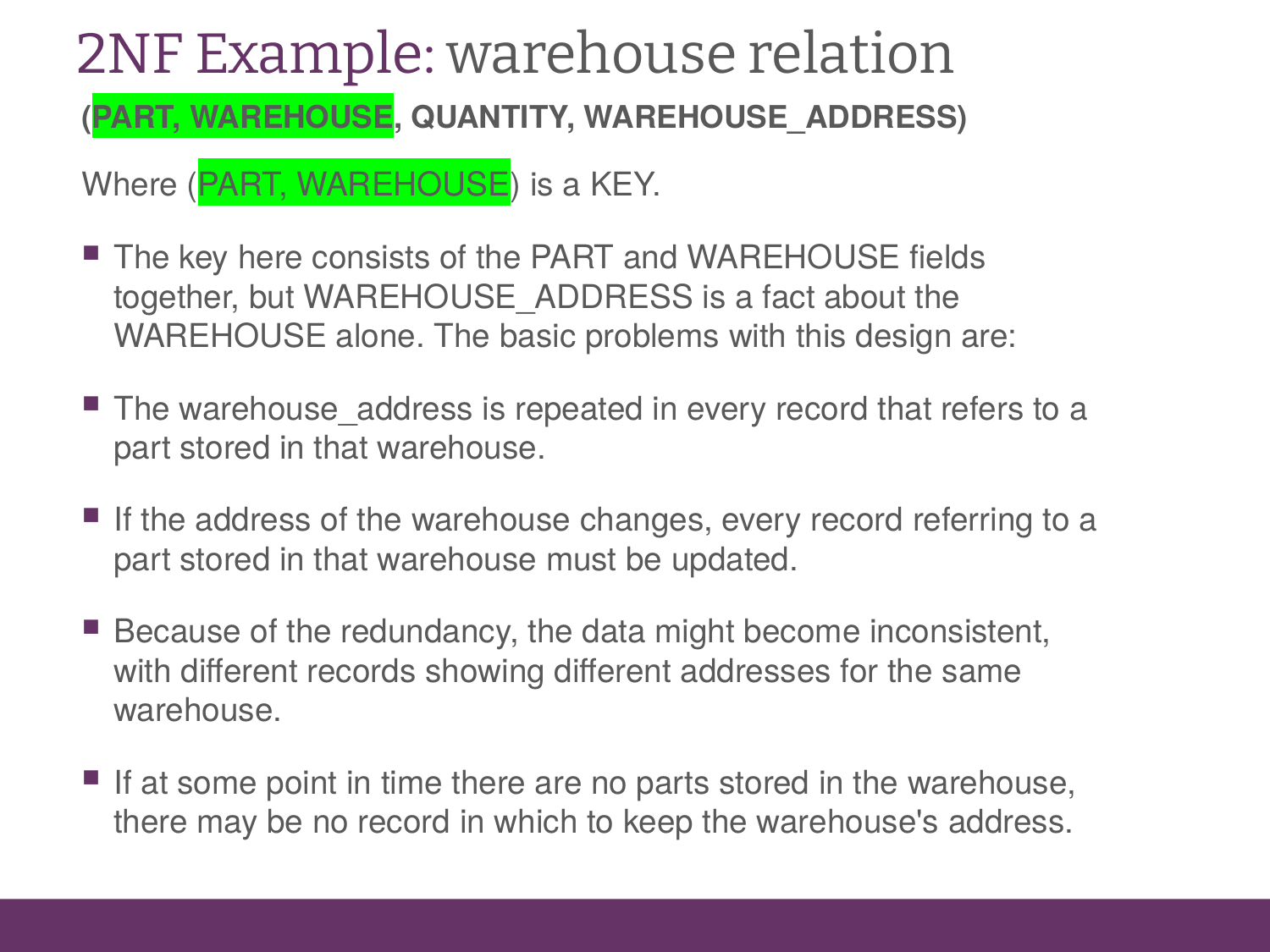

# 2NF Example: warehouse relation
61
(PART, WAREHOUSE, QUANTITY, WAREHOUSE_ADDRESS)
Where (PART, WAREHOUSE) is a KEY.
The key here consists of the PART and WAREHOUSE fields together, but WAREHOUSE_ADDRESS is a fact about the WAREHOUSE alone. The basic problems with this design are:
The warehouse_address is repeated in every record that refers to a part stored in that warehouse.
If the address of the warehouse changes, every record referring to a part stored in that warehouse must be updated.
Because of the redundancy, the data might become inconsistent, with different records showing different addresses for the same warehouse.
If at some point in time there are no parts stored in the warehouse, there may be no record in which to keep the warehouse's address.